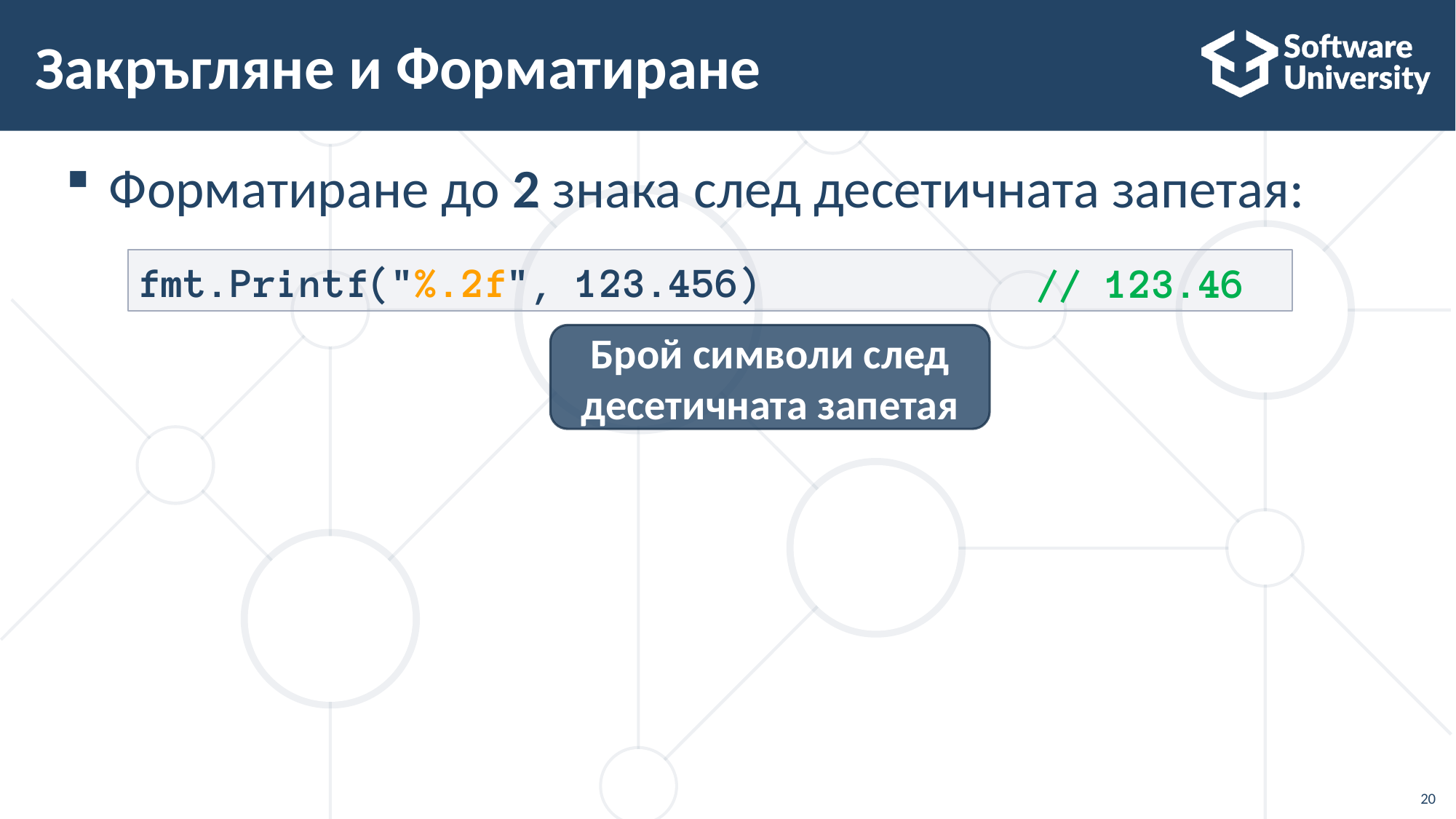

# Закръгляне и Форматиране
Форматиране до 2 знака след десетичната запетая:

// 123.46
fmt.Printf("%.2f", 123.456)
Брой символи след десетичната запетая
20